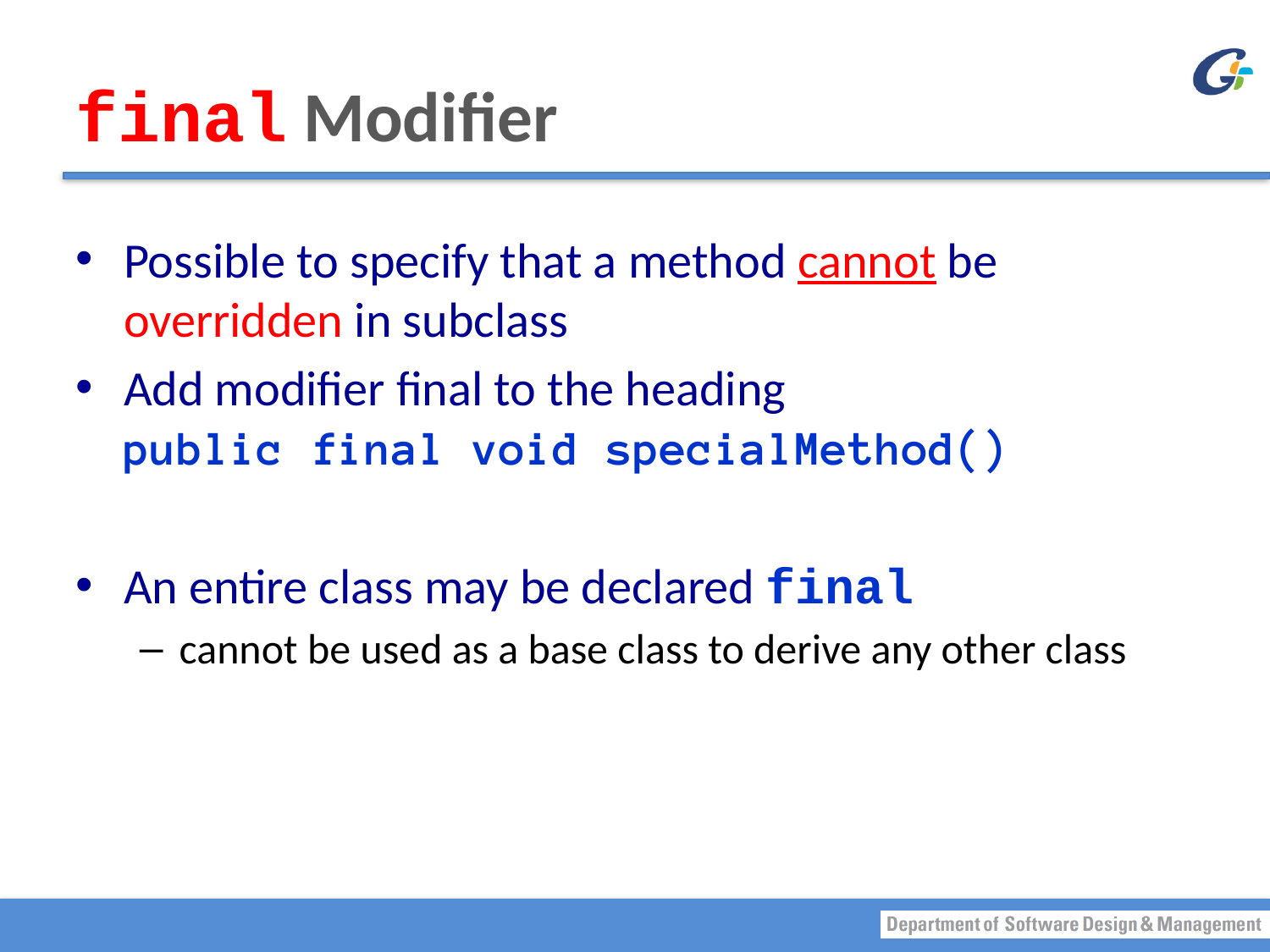

# final Modifier
Possible to specify that a method cannot be overridden in subclass
Add modifier final to the heading
public final void specialMethod()

An entire class may be declared final
cannot be used as a base class to derive any other class